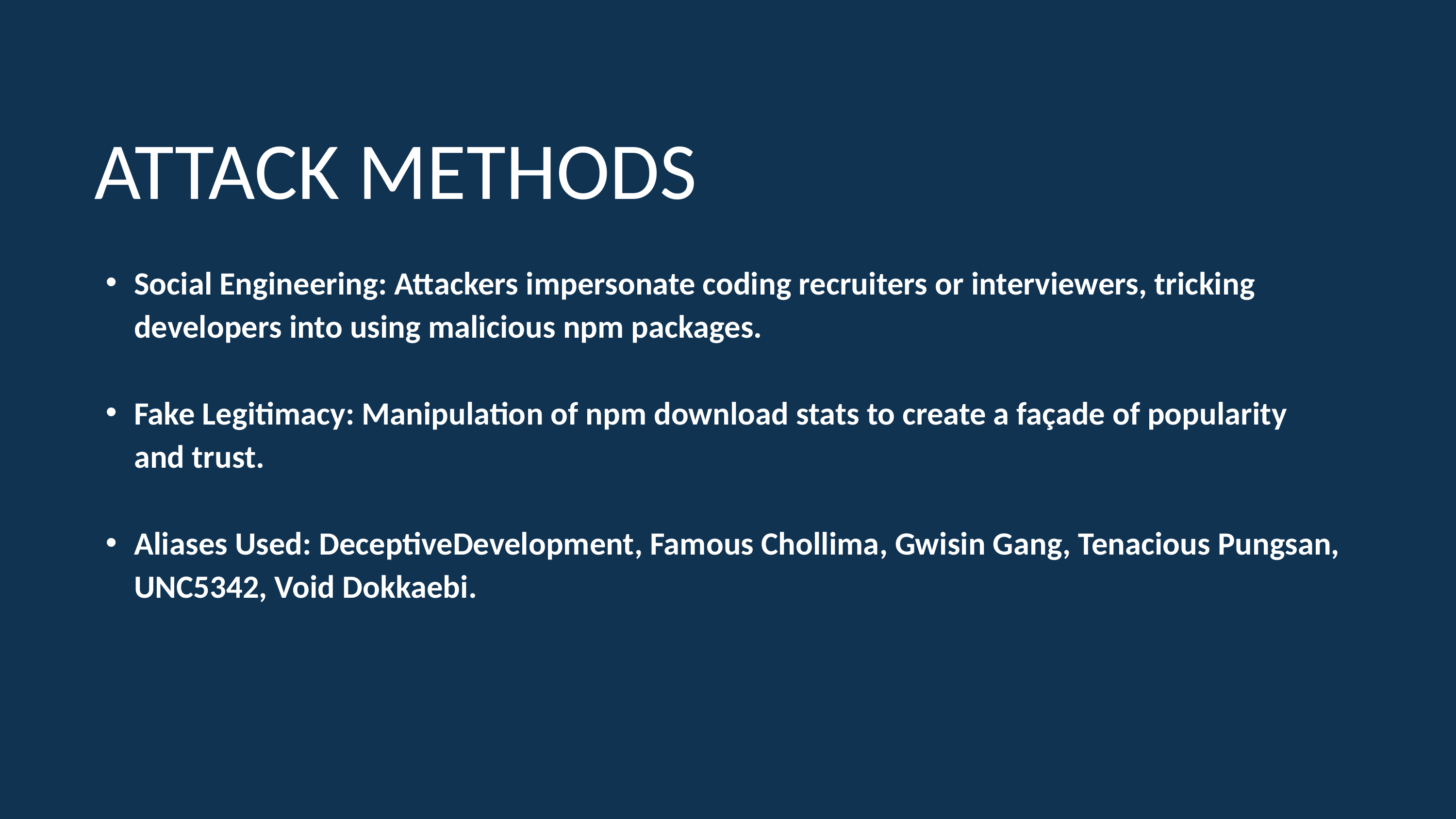

ATTACK METHODS
Social Engineering: Attackers impersonate coding recruiters or interviewers, tricking developers into using malicious npm packages.

Fake Legitimacy: Manipulation of npm download stats to create a façade of popularity and trust.

Aliases Used: DeceptiveDevelopment, Famous Chollima, Gwisin Gang, Tenacious Pungsan, UNC5342, Void Dokkaebi.